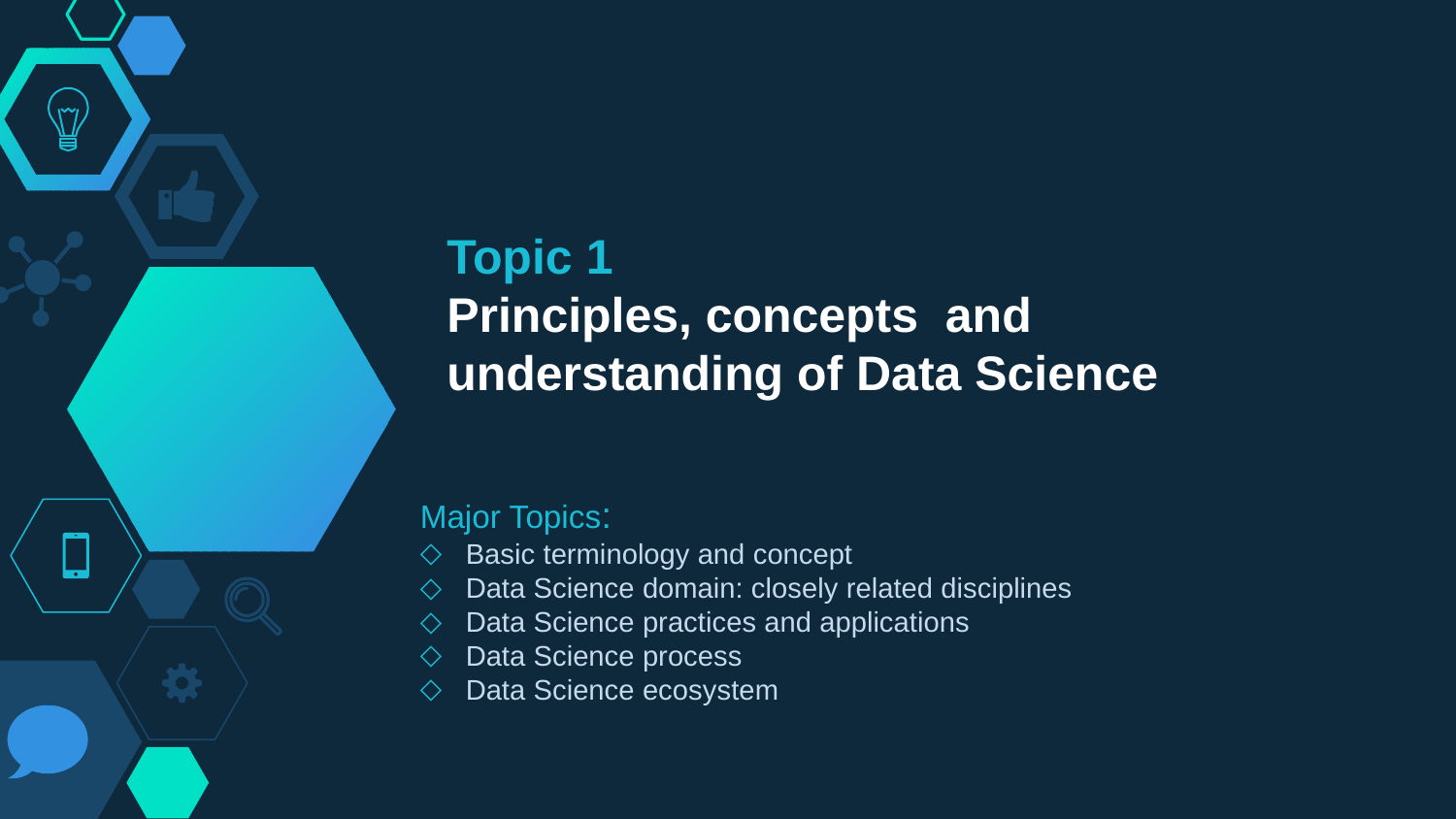

# Topic 1 Principles, concepts  and understanding of Data Science

Major Topics:
Basic terminology and concept
Data Science domain: closely related disciplines
Data Science practices and applications
Data Science process
Data Science ecosystem